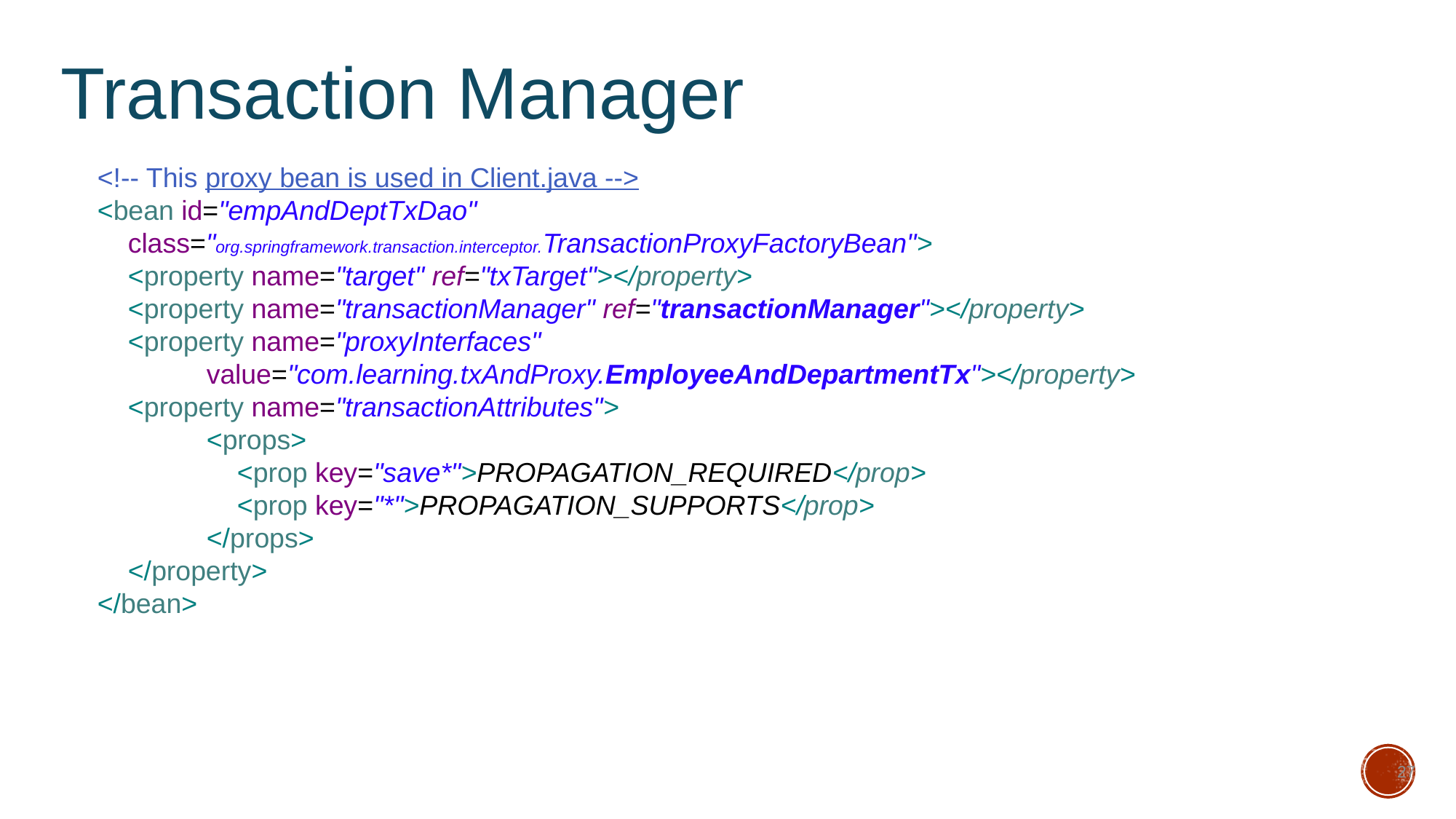

Transaction Manager

<!-- This proxy bean is used in Client.java -->
<bean id="empAndDeptTxDao"
    class="org.springframework.transaction.interceptor.TransactionProxyFactoryBean">
    <property name="target" ref="txTarget"></property>
    <property name="transactionManager" ref="transactionManager"></property>
    <property name="proxyInterfaces"
	value="com.learning.txAndProxy.EmployeeAndDepartmentTx"></property>
    <property name="transactionAttributes">
	<props>
	    <prop key="save*">PROPAGATION_REQUIRED</prop>
	    <prop key="*">PROPAGATION_SUPPORTS</prop>
 	</props>
    </property>
</bean>
27